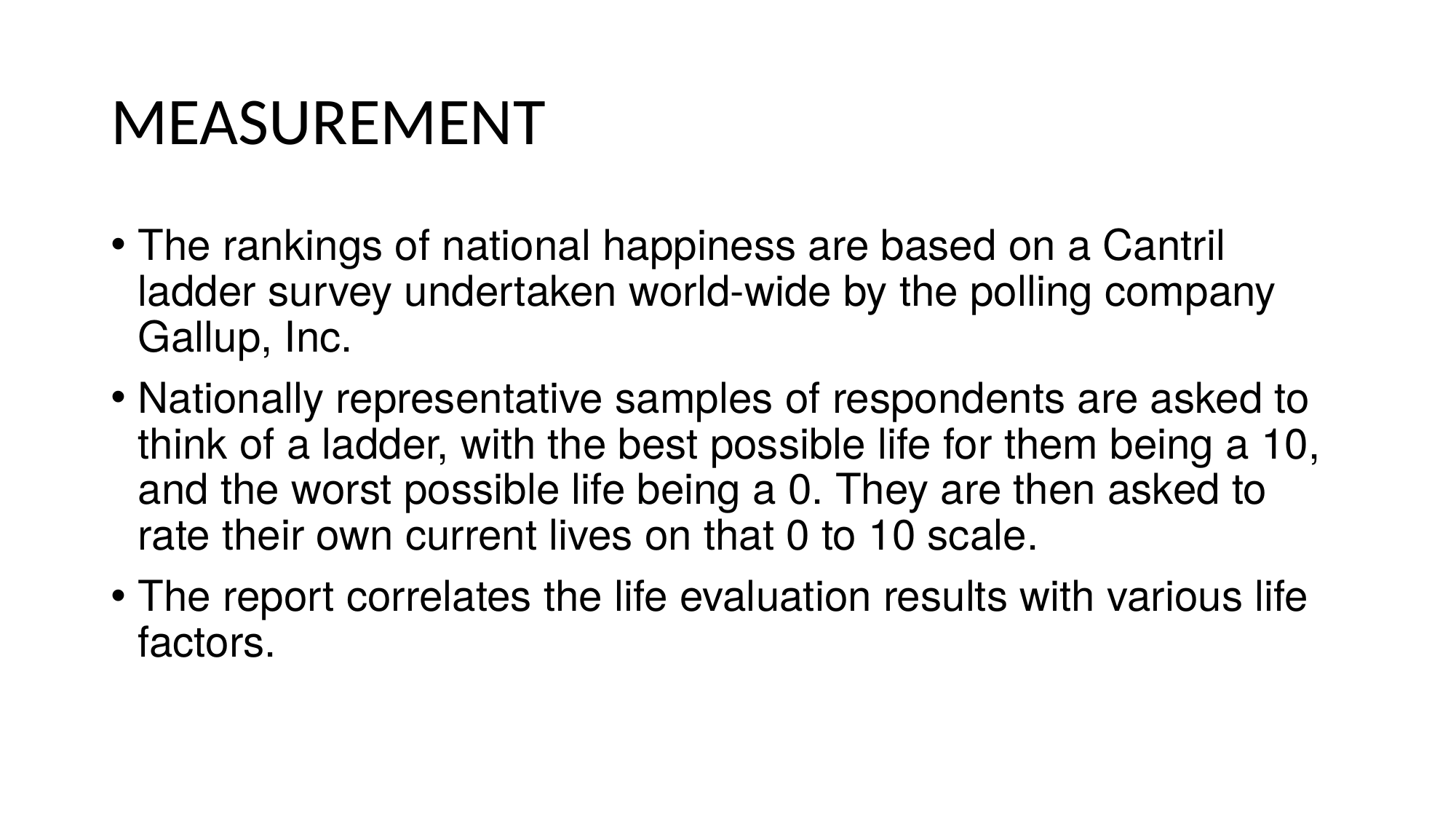

# MEASUREMENT
The rankings of national happiness are based on a Cantril ladder survey undertaken world-wide by the polling company Gallup, Inc.
Nationally representative samples of respondents are asked to think of a ladder, with the best possible life for them being a 10, and the worst possible life being a 0. They are then asked to rate their own current lives on that 0 to 10 scale.
The report correlates the life evaluation results with various life factors.